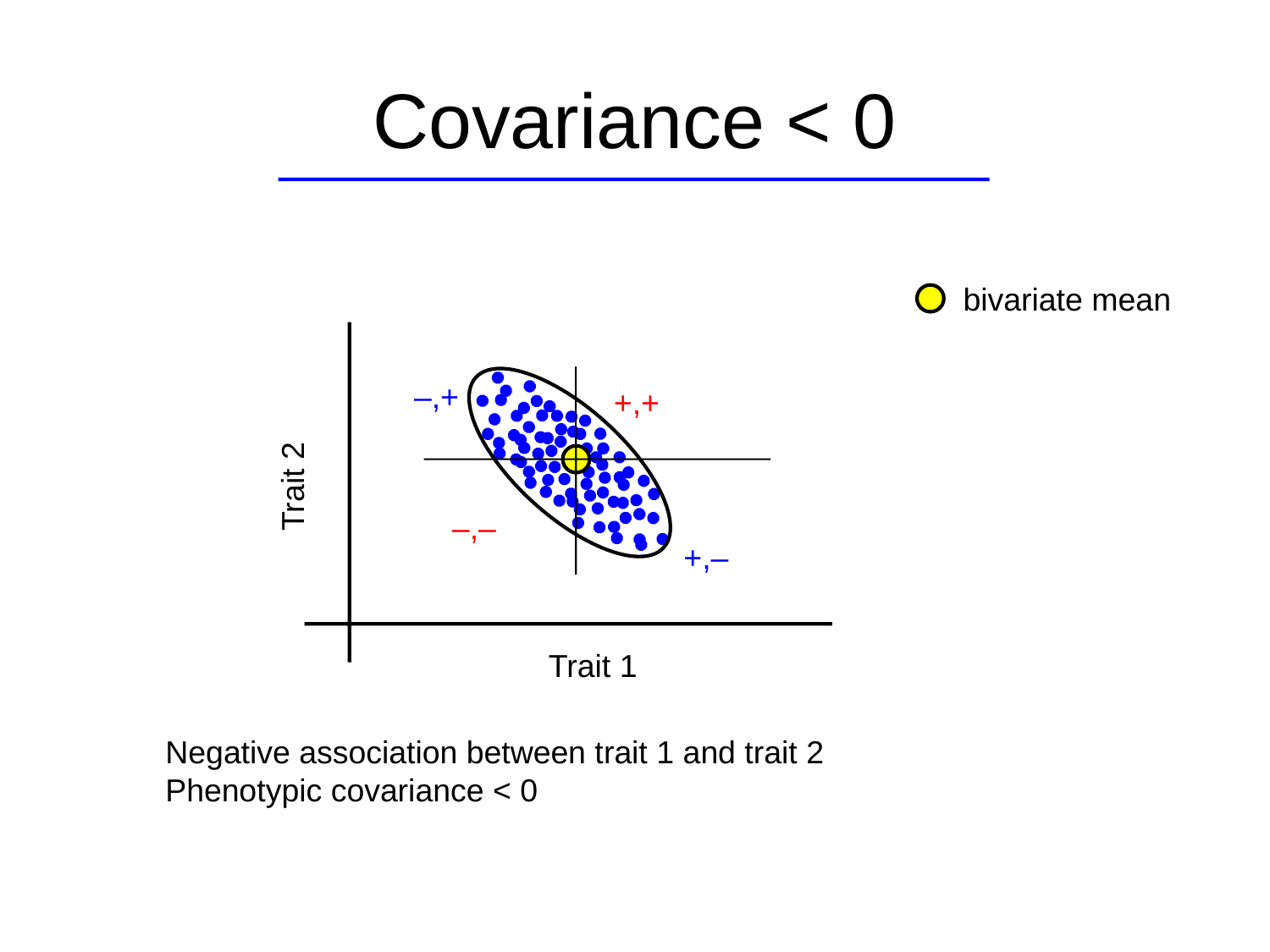

Covariance < 0

bivariate mean

–,+

+,+

Trait 2

–,–

+,–

Trait 1
Negative association between trait 1 and trait 2
Phenotypic covariance < 0